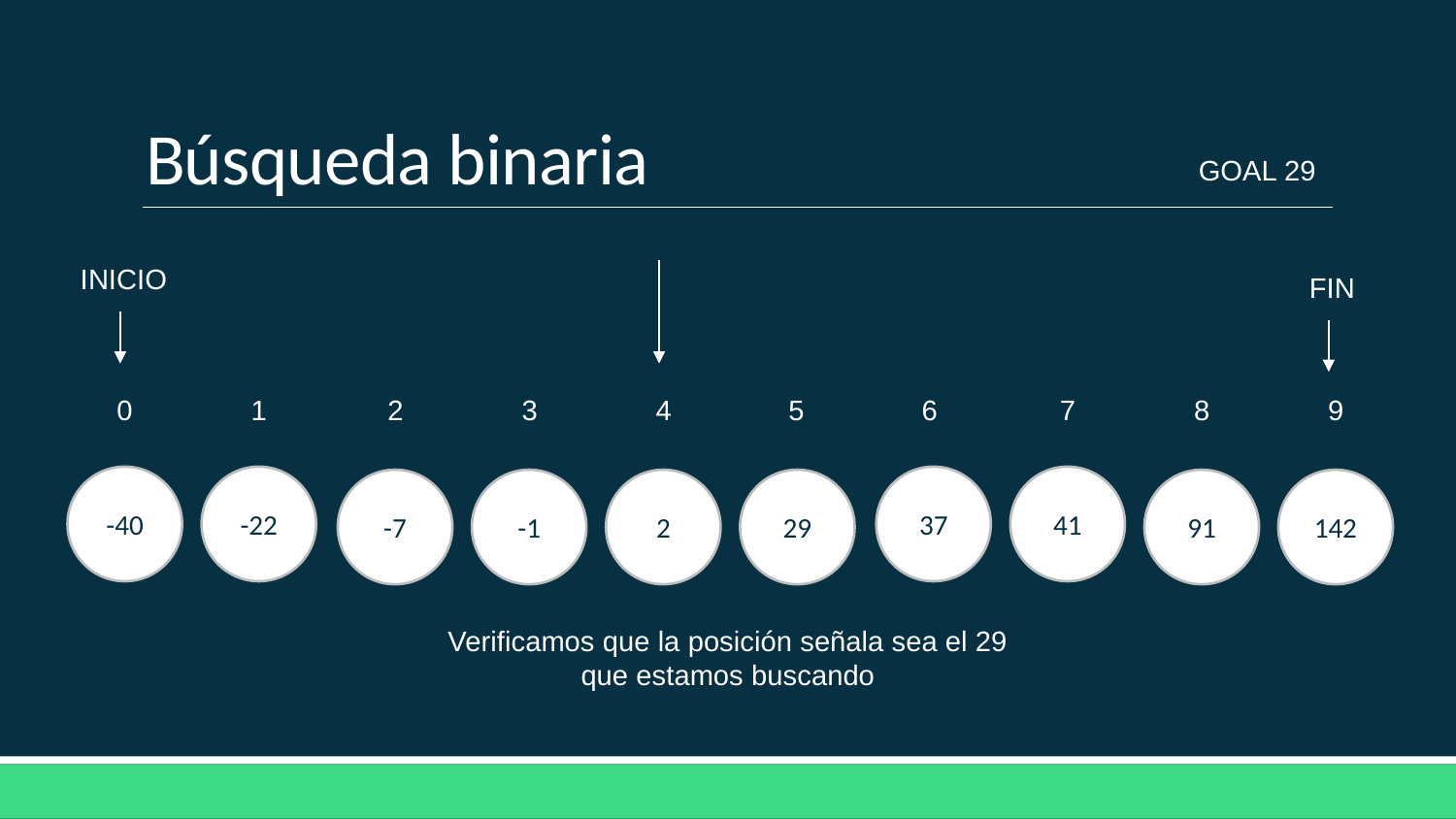

# Búsqueda binaria
GOAL 29
INICIO
FIN
2
3
4
5
6
7
8
9
0
1
-40
-22
37
41
-7
-1
2
29
91
142
Verificamos que la posición señala sea el 29 que estamos buscando